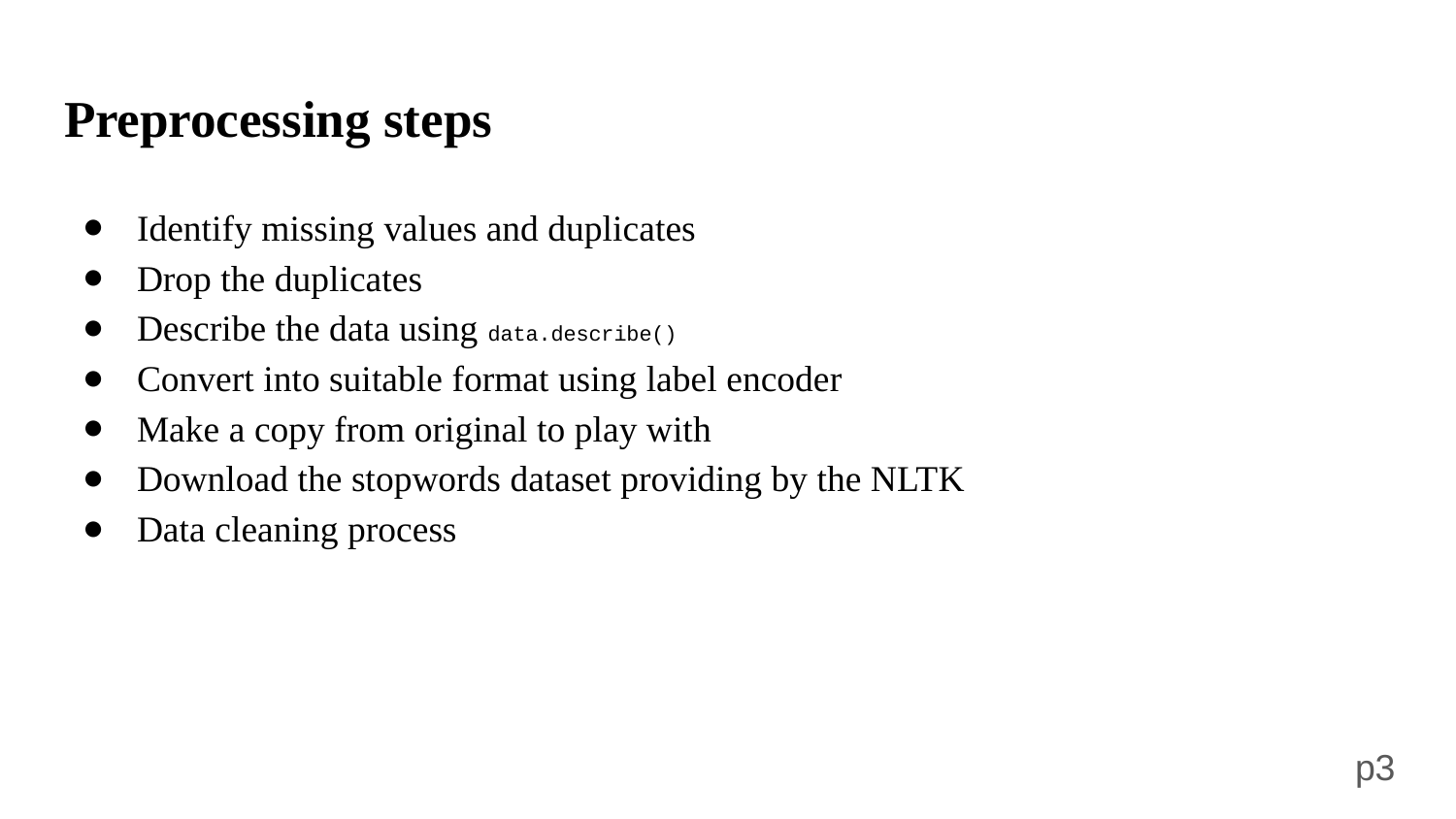

# Preprocessing steps
Identify missing values and duplicates
Drop the duplicates
Describe the data using data.describe()
Convert into suitable format using label encoder
Make a copy from original to play with
Download the stopwords dataset providing by the NLTK
Data cleaning process

p3